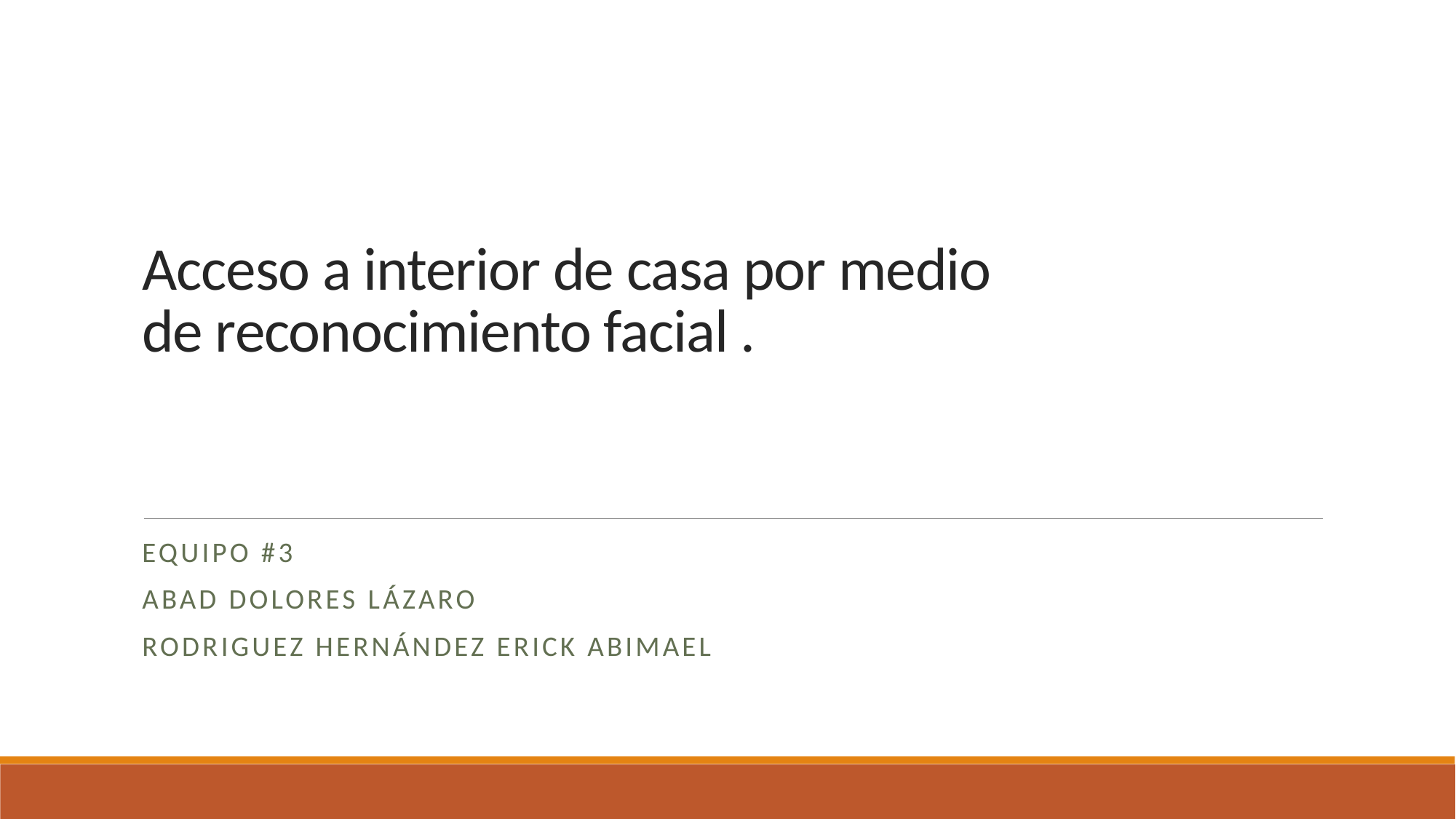

# Acceso a interior de casa por medio de reconocimiento facial .
Equipo #3
Abad Dolores lázaro
Rodriguez Hernández Erick Abimael